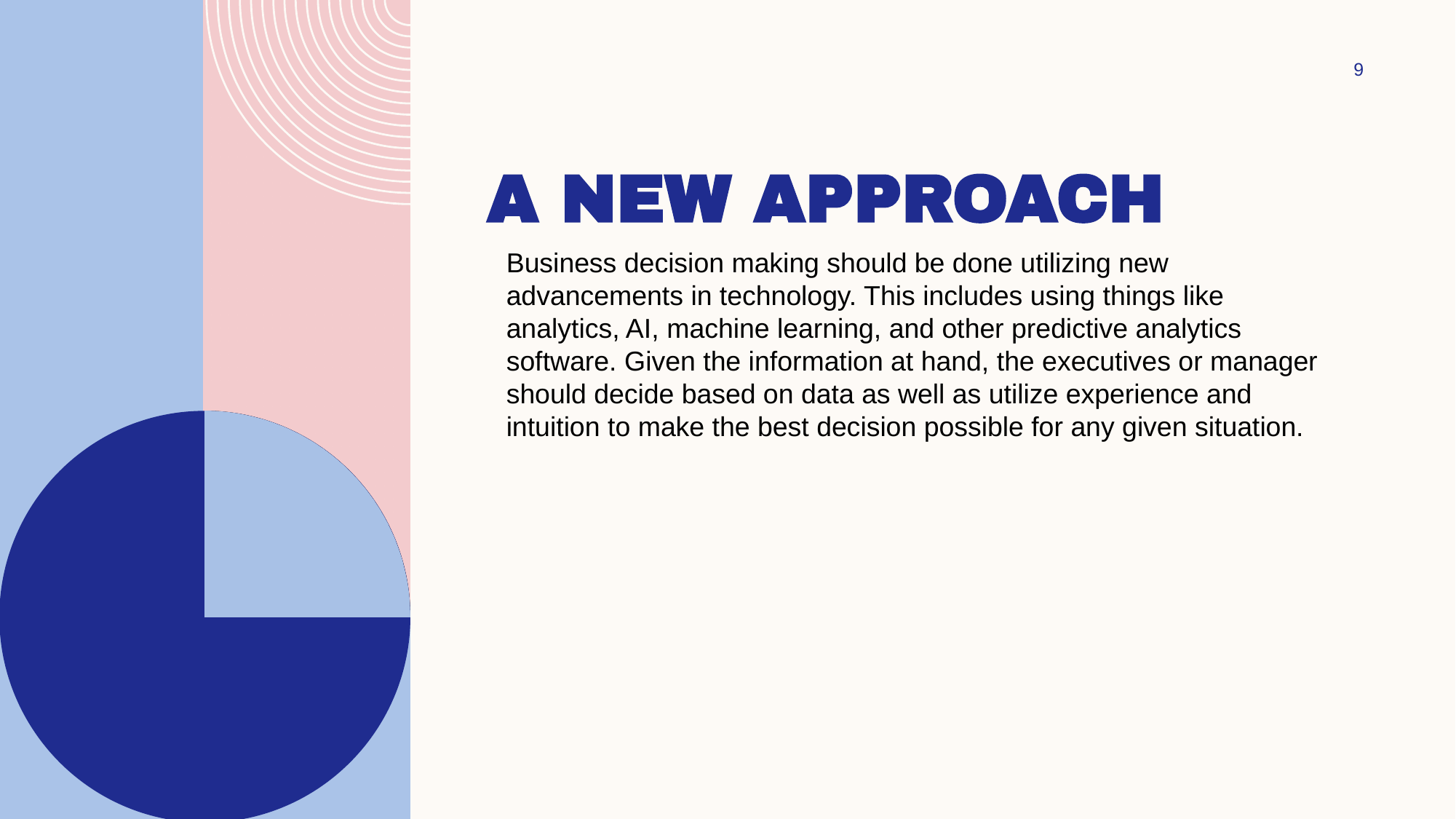

9
# A new approach
Business decision making should be done utilizing new advancements in technology. This includes using things like analytics, AI, machine learning, and other predictive analytics software. Given the information at hand, the executives or manager should decide based on data as well as utilize experience and intuition to make the best decision possible for any given situation.